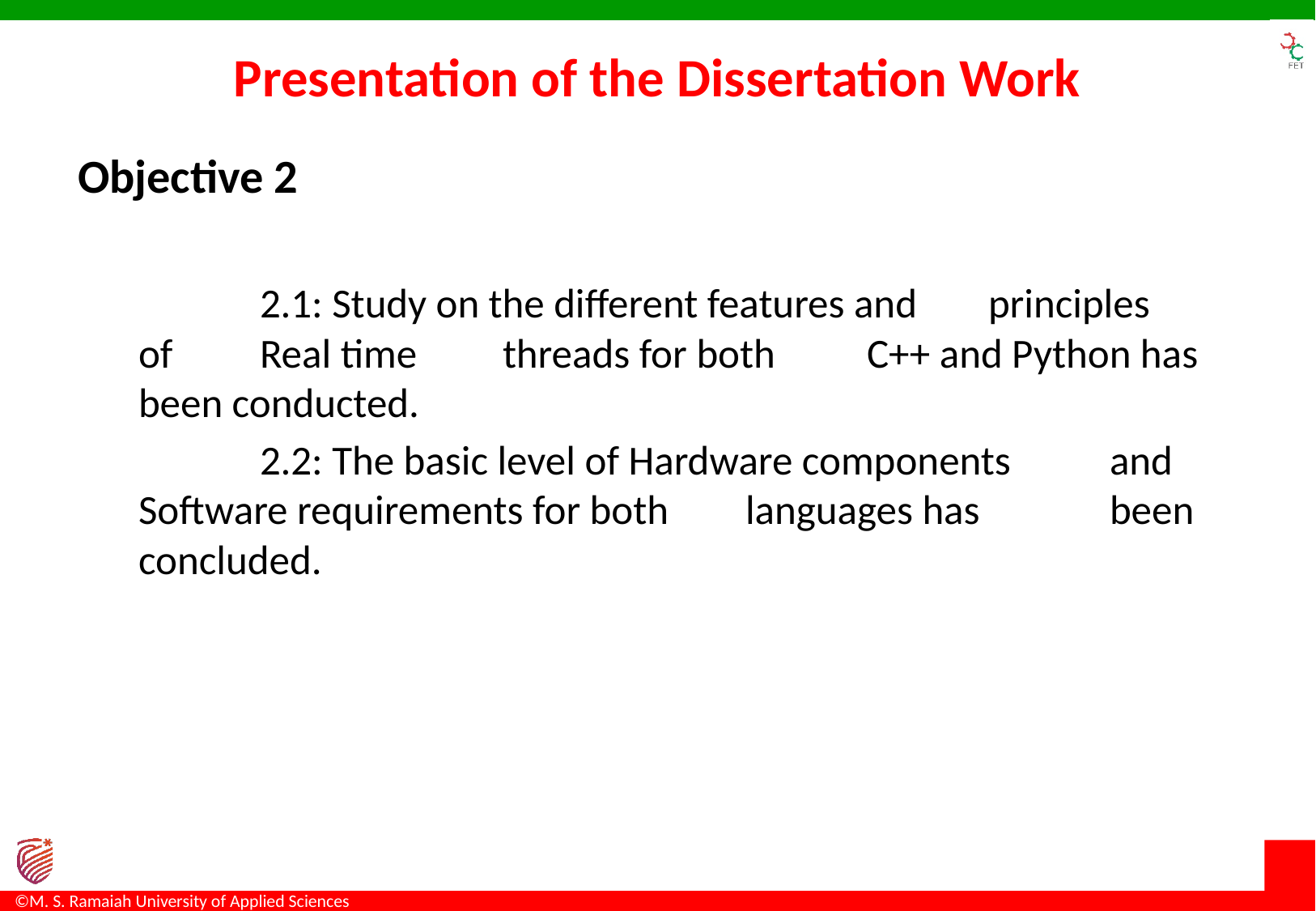

# Presentation of the Dissertation Work
Objective 2

	2.1: Study on the different features and 	principles 	of 	Real time 	threads for both 	C++ and Python has 	been conducted.
	2.2: The basic level of Hardware components 	and 	Software requirements for both 	languages has 	been concluded.